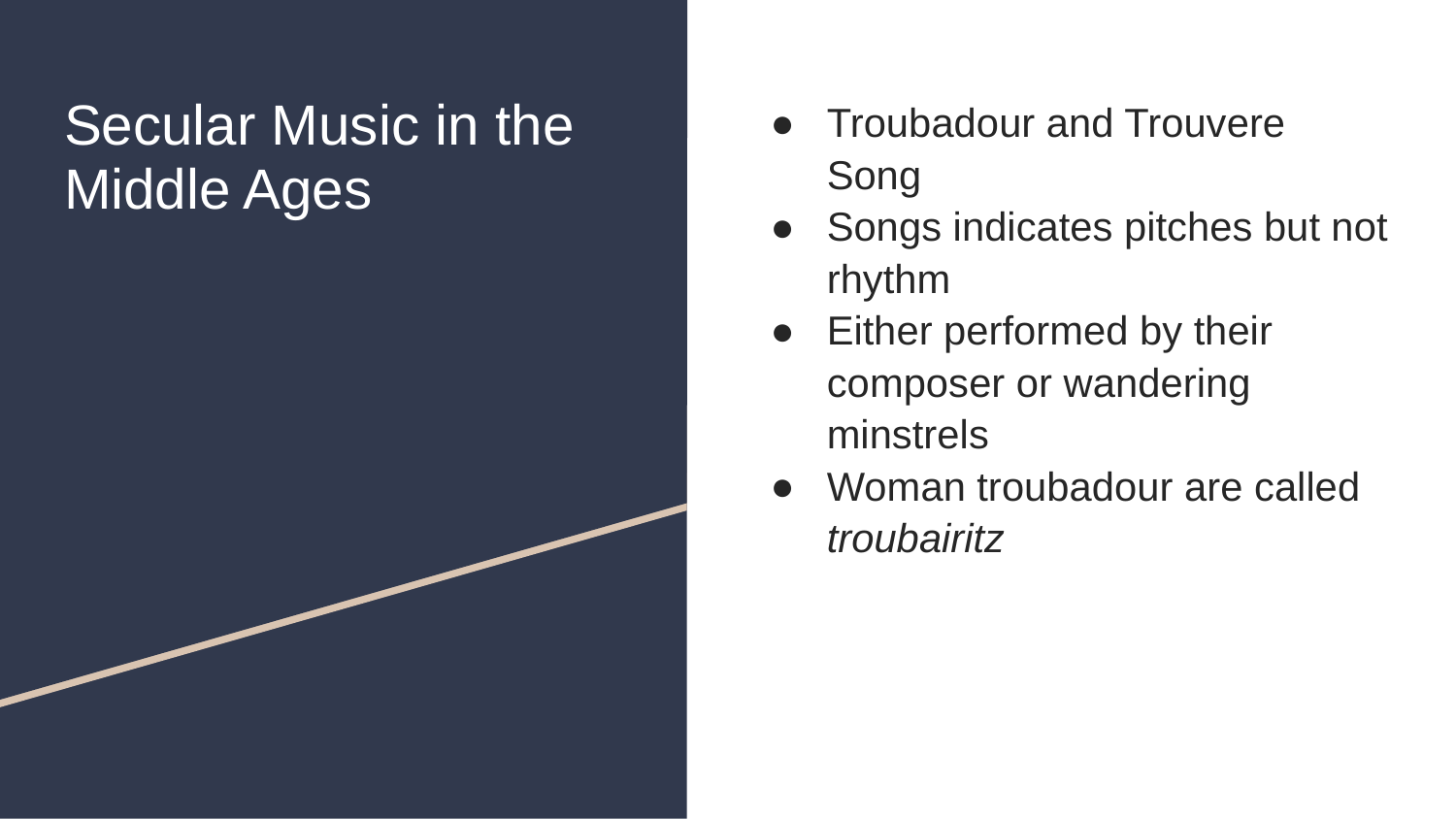

# Secular Music in the Middle Ages
Troubadour and Trouvere Song
Songs indicates pitches but not rhythm
Either performed by their composer or wandering minstrels
Woman troubadour are called troubairitz